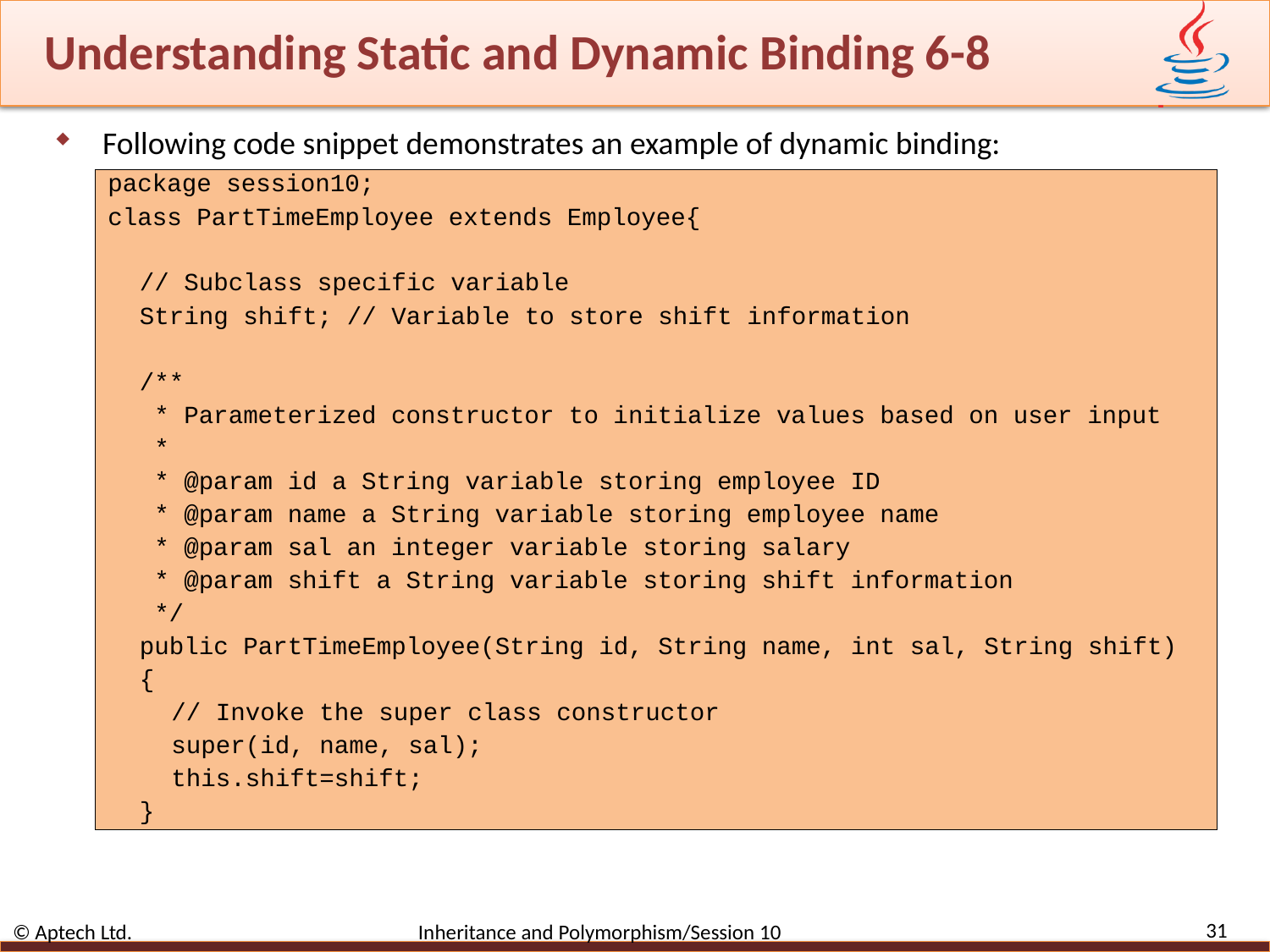

# Understanding Static and Dynamic Binding 6-8
Following code snippet demonstrates an example of dynamic binding:
package session10;
class PartTimeEmployee extends Employee{

// Subclass specific variable
String shift; // Variable to store shift information

/**
 * Parameterized constructor to initialize values based on user input
 *
 * @param id a String variable storing employee ID
 * @param name a String variable storing employee name
 * @param sal an integer variable storing salary
 * @param shift a String variable storing shift information
 */
public PartTimeEmployee(String id, String name, int sal, String shift)
{
// Invoke the super class constructor
super(id, name, sal);
this.shift=shift;
}
31
© Aptech Ltd.                                                           Inheritance and Polymorphism/Session 10